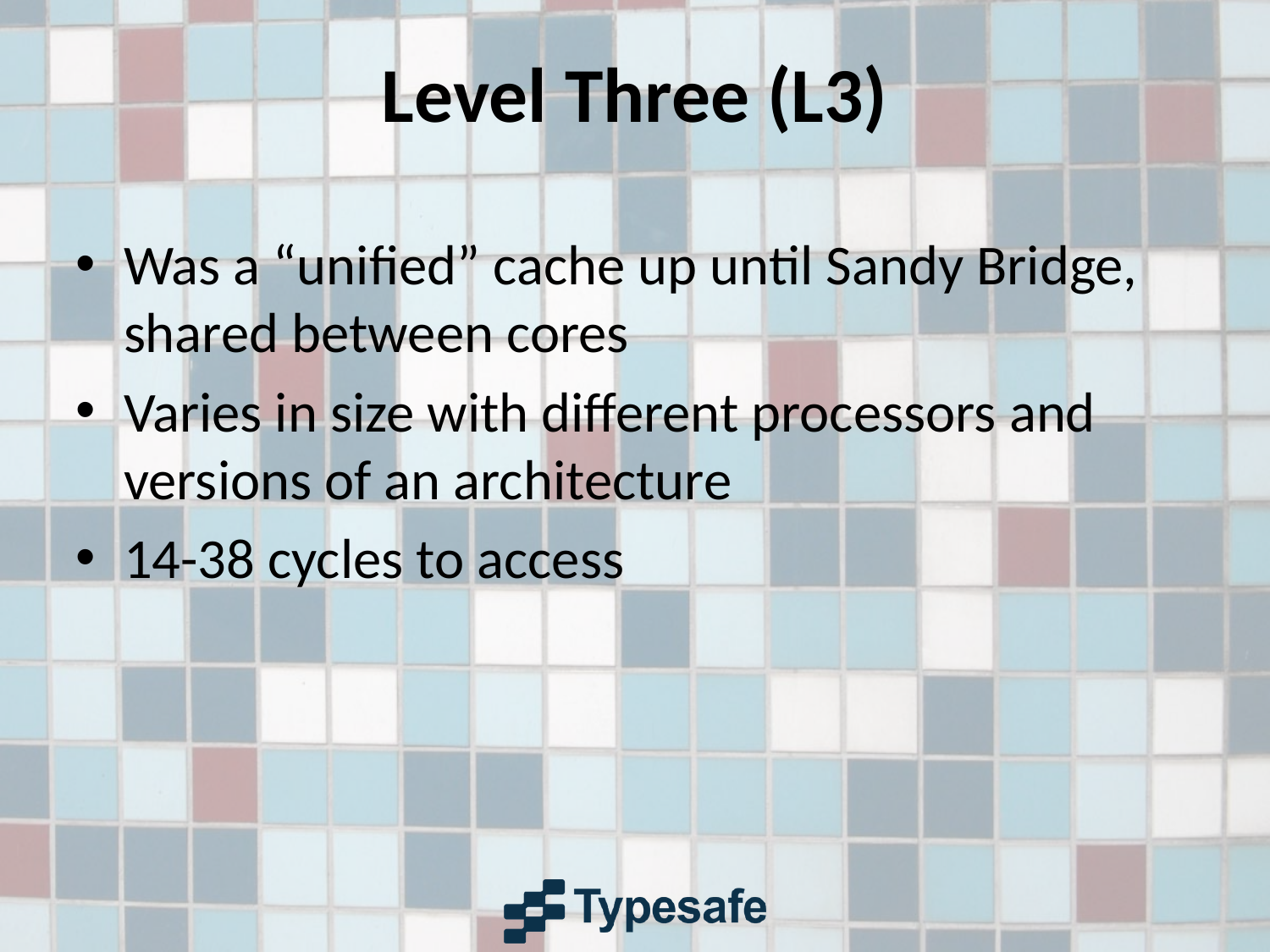

# Level Three (L3)
Was a “unified” cache up until Sandy Bridge, shared between cores
Varies in size with different processors and versions of an architecture
14-38 cycles to access